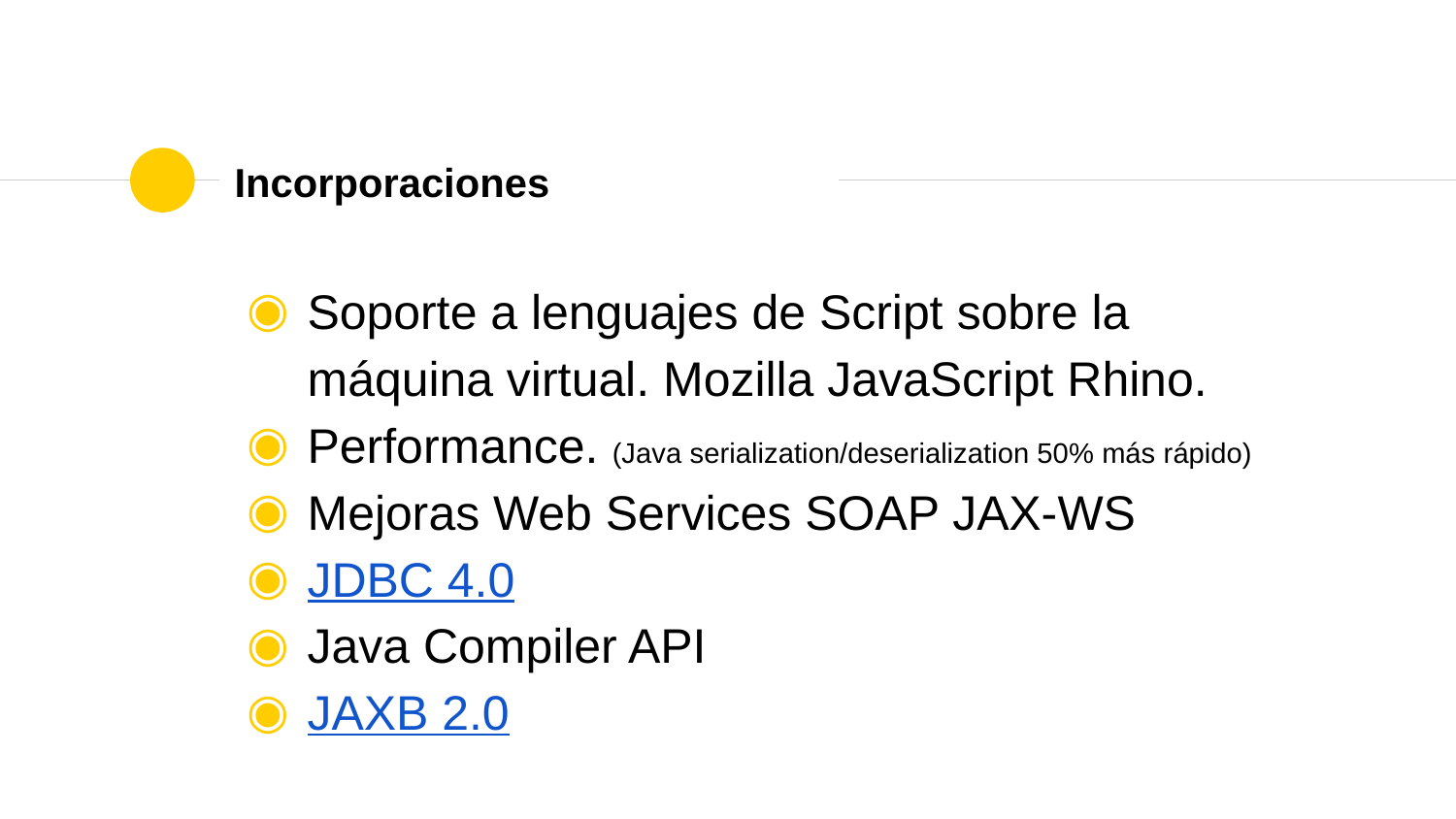

# Incorporaciones
Soporte a lenguajes de Script sobre la máquina virtual. Mozilla JavaScript Rhino.
Performance. (Java serialization/deserialization 50% más rápido)
Mejoras Web Services SOAP JAX-WS
JDBC 4.0
Java Compiler API
JAXB 2.0